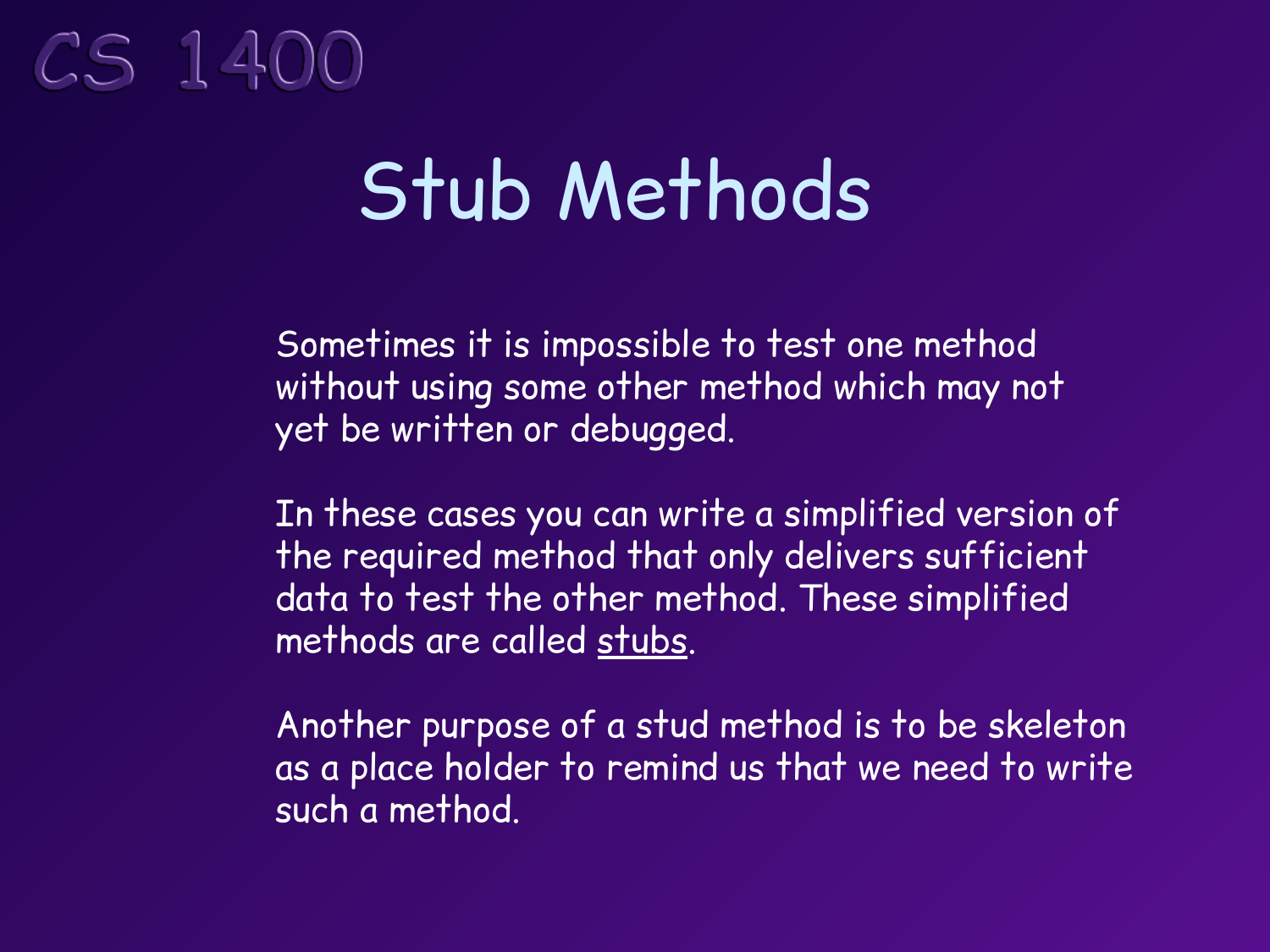

# Stub Methods
Sometimes it is impossible to test one method
without using some other method which may not
yet be written or debugged.

In these cases you can write a simplified version of
the required method that only delivers sufficient
data to test the other method. These simplified
methods are called stubs.

Another purpose of a stud method is to be skeleton
as a place holder to remind us that we need to write
such a method.